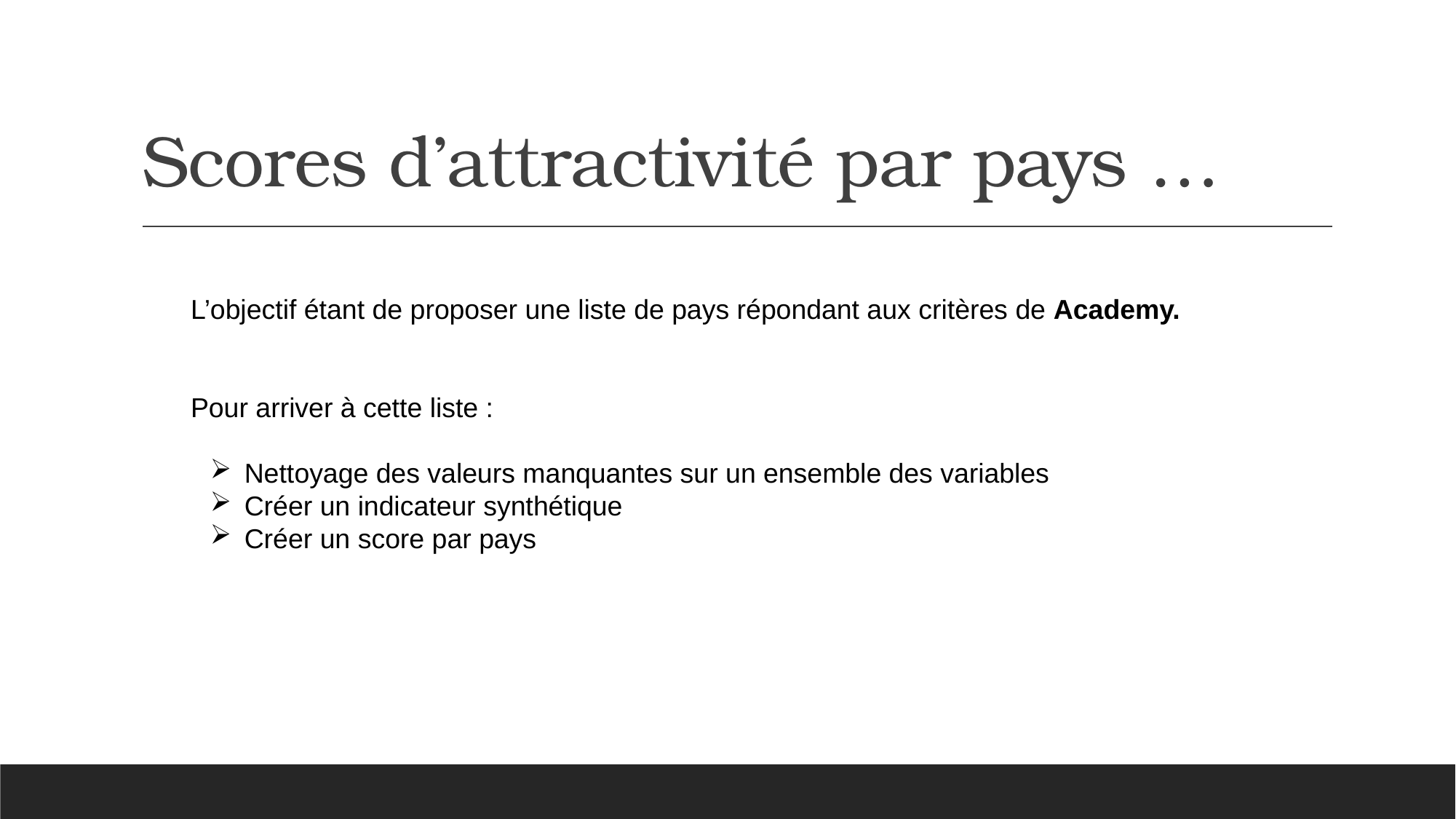

# Scores d’attractivité par pays …
L’objectif étant de proposer une liste de pays répondant aux critères de Academy.

Pour arriver à cette liste :

Nettoyage des valeurs manquantes sur un ensemble des variables
Créer un indicateur synthétique
Créer un score par pays